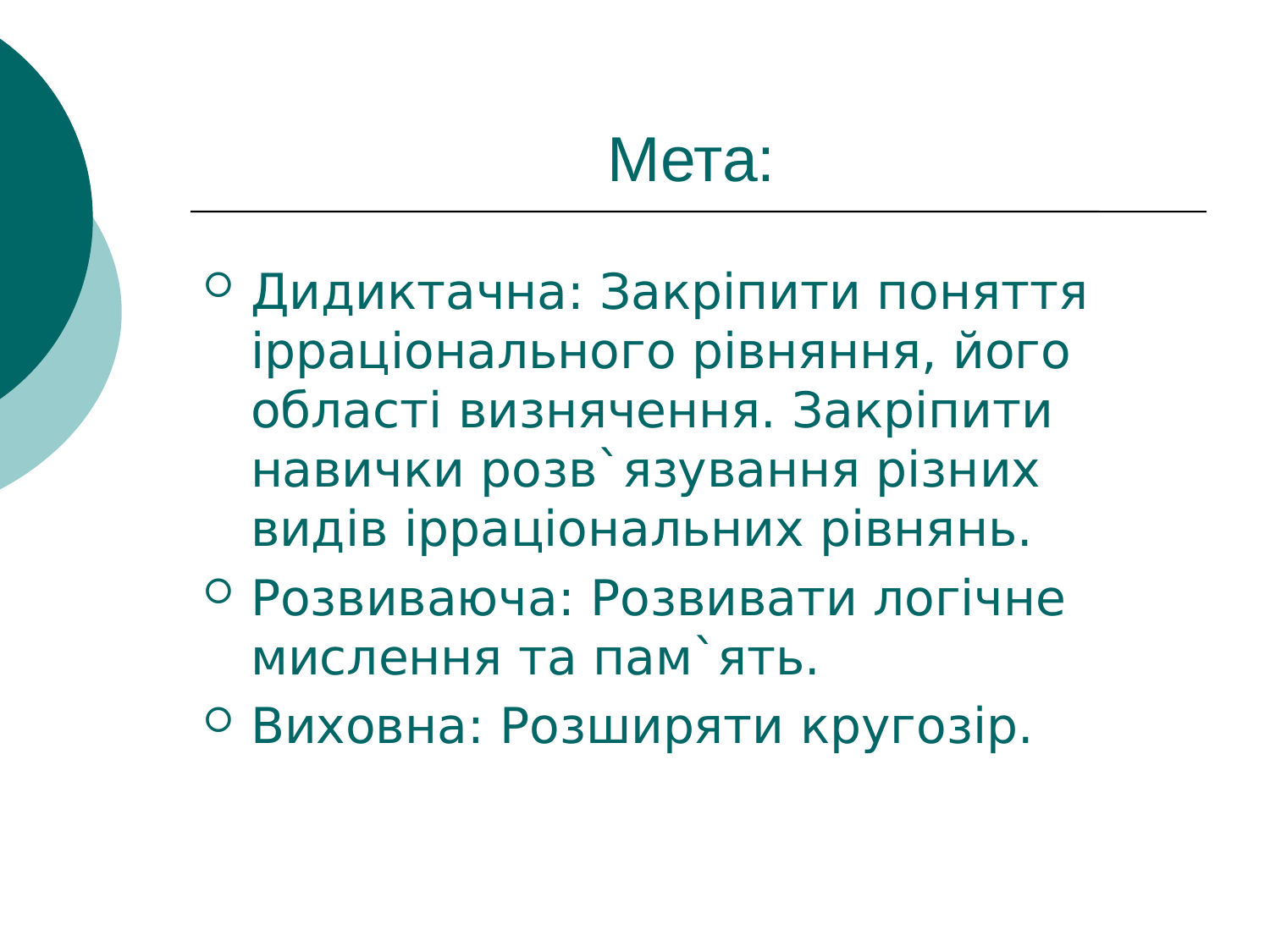

# Мета:
Дидиктачна: Закріпити поняття ірраціонального рівняння, його області визнячення. Закріпити навички розв`язування різних видів ірраціональних рівнянь.
Розвиваюча: Розвивати логічне мислення та пам`ять.
Виховна: Розширяти кругозір.